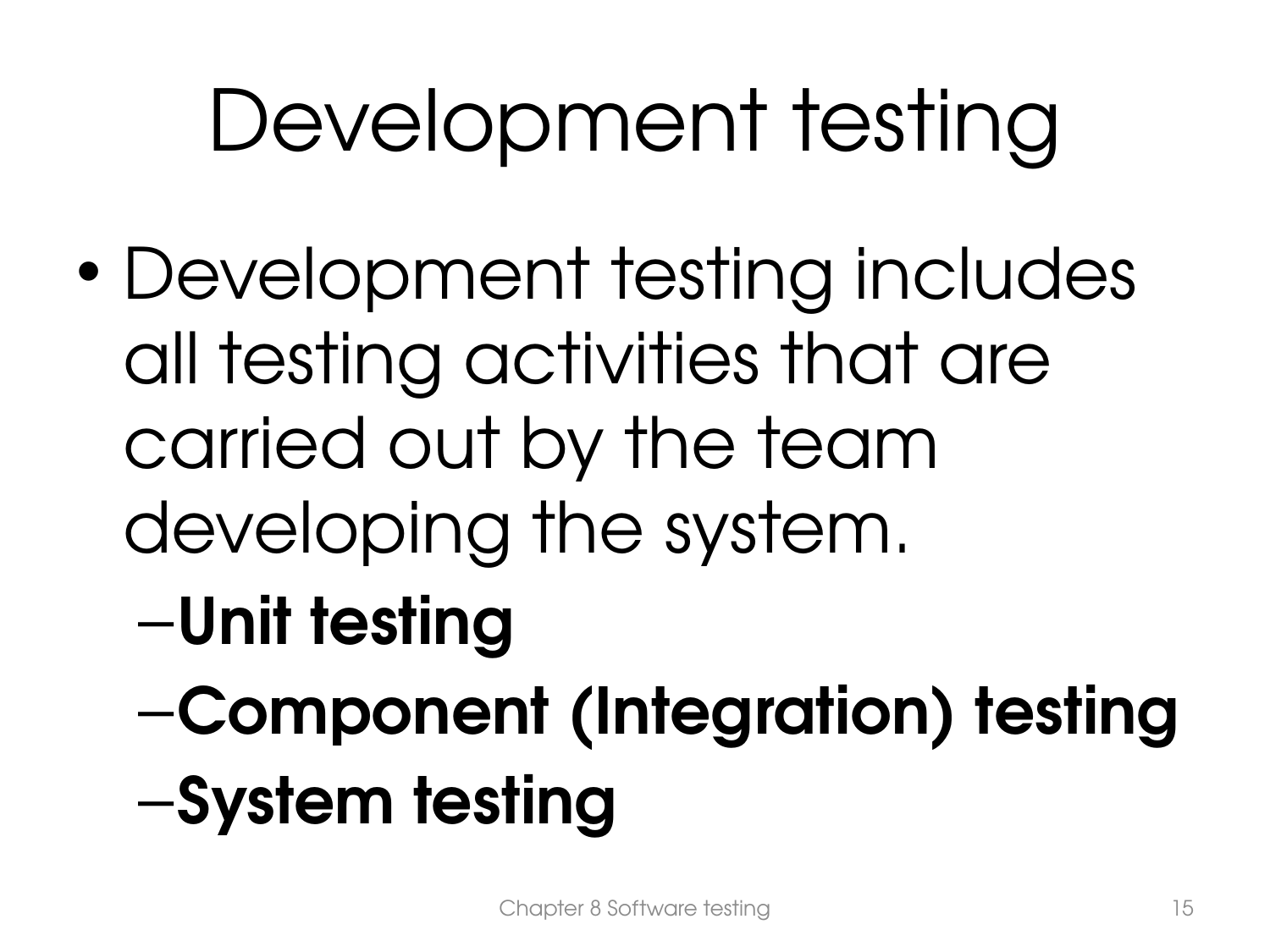

# Development testing
Development testing includes all testing activities that are carried out by the team developing the system.
Unit testing
Component (Integration) testing
System testing
Chapter 8 Software testing
15